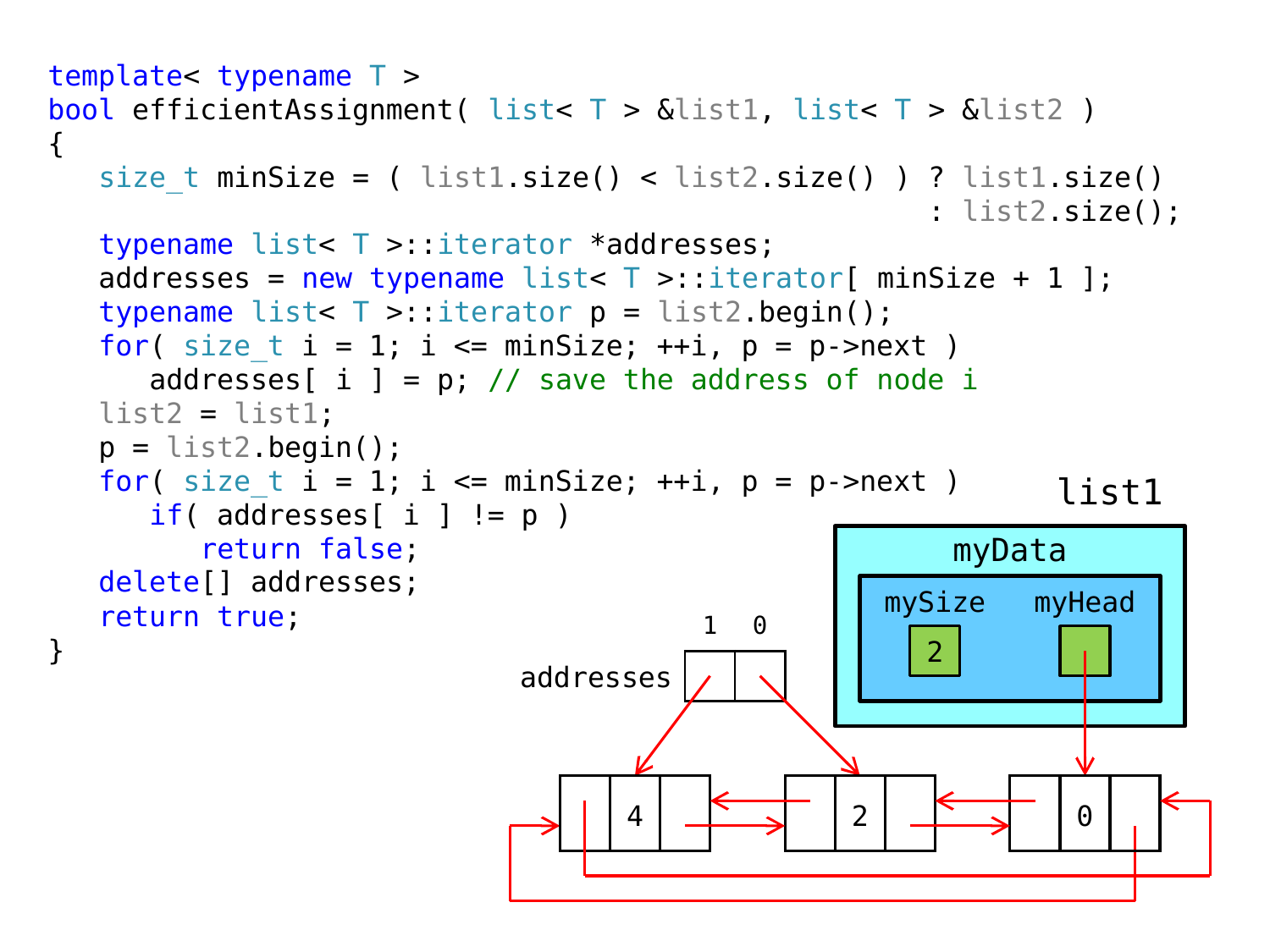

template< typename T >
bool efficientAssignment( list< T > &list1, list< T > &list2 )
{
   size_t minSize = ( list1.size() < list2.size() ) ? list1.size()
                                                    : list2.size();
   typename list< T >::iterator *addresses;
   addresses = new typename list< T >::iterator[ minSize + 1 ];
   typename list< T >::iterator p = list2.begin();
   for( size_t i = 1; i <= minSize; ++i, p = p->next )
      addresses[ i ] = p; // save the address of node i
   list2 = list1;
   p = list2.begin();
   for( size_t i = 1; i <= minSize; ++i, p = p->next )
      if( addresses[ i ] != p )
         return false;
   delete[] addresses;
   return true;
}
list1

myData

mySize
myHead
| 1 | 0 |
| --- | --- |
|  |  |
2

addresses

4

2

0